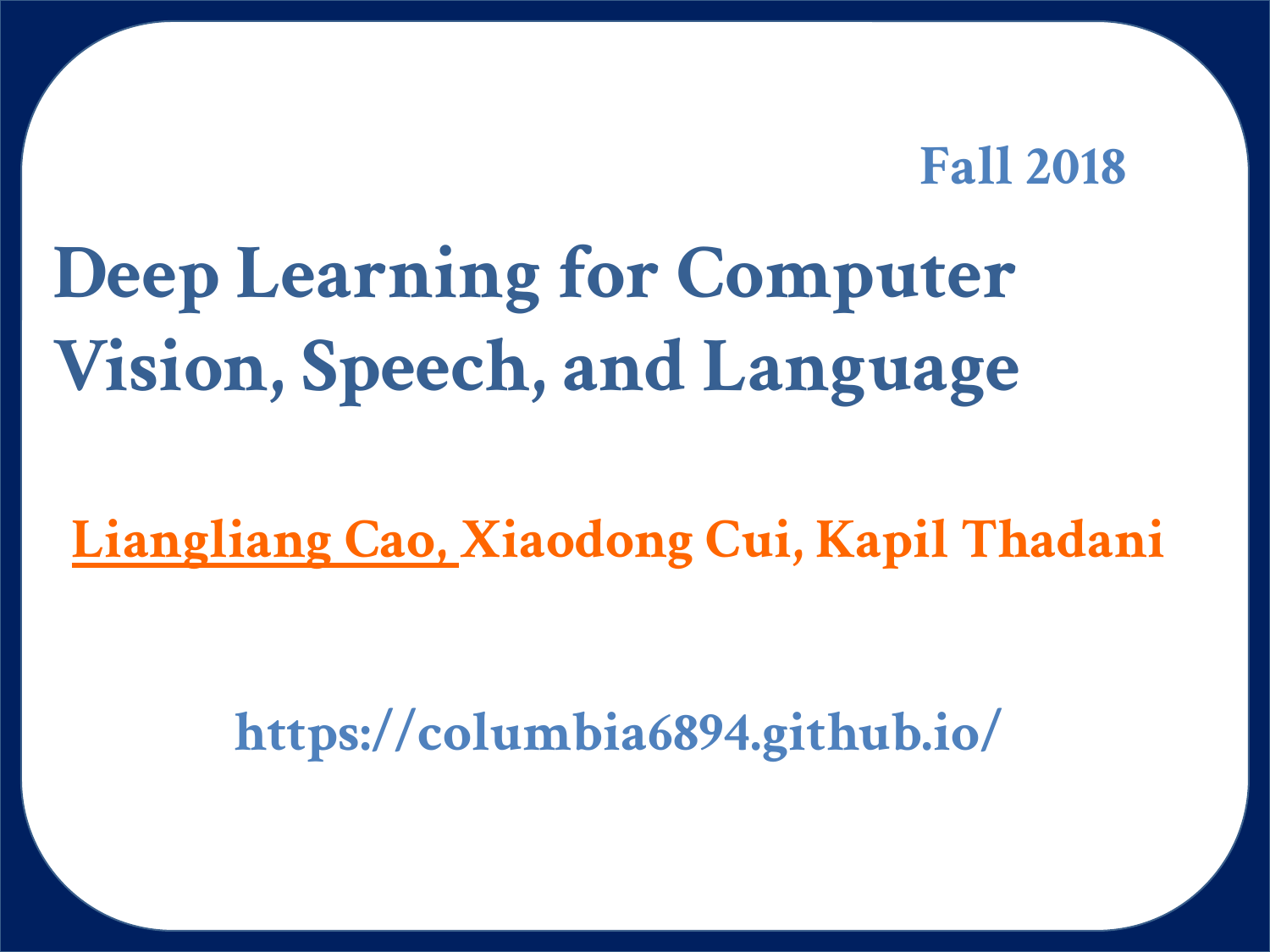

Fall 2018
Deep Learning for Computer Vision, Speech, and Language
Liangliang Cao, Xiaodong Cui, Kapil Thadani
https://columbia6894.github.io/
1